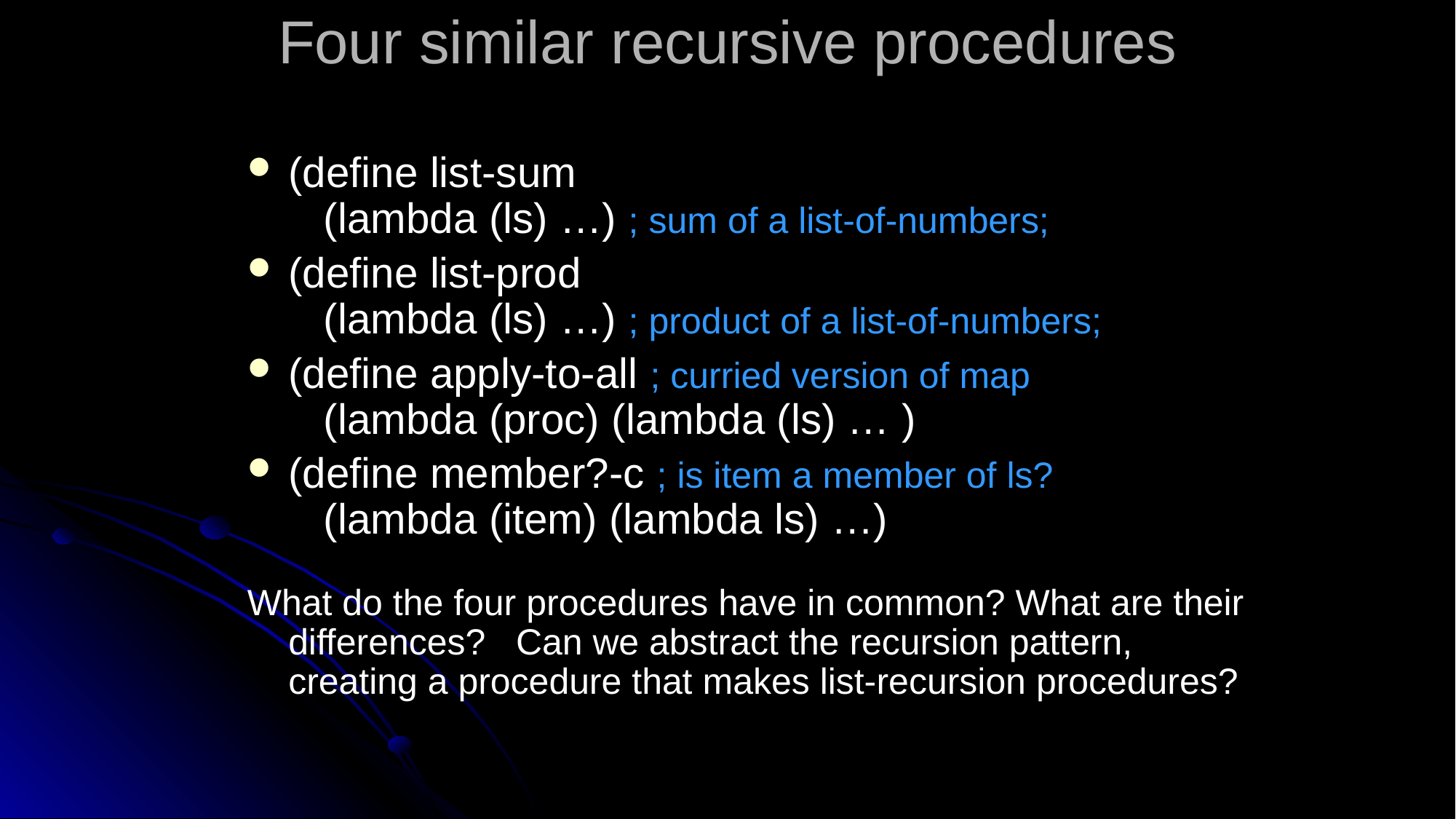

# Four similar recursive procedures
(define list-sum
   (lambda (ls) …) ; sum of a list-of-numbers;
(define list-prod
   (lambda (ls) …) ; product of a list-of-numbers;
(define apply-to-all ; curried version of map
   (lambda (proc) (lambda (ls) … )
(define member?-c ; is item a member of ls?
   (lambda (item) (lambda ls) …)
What do the four procedures have in common? What are their differences?   Can we abstract the recursion pattern, creating a procedure that makes list-recursion procedures?